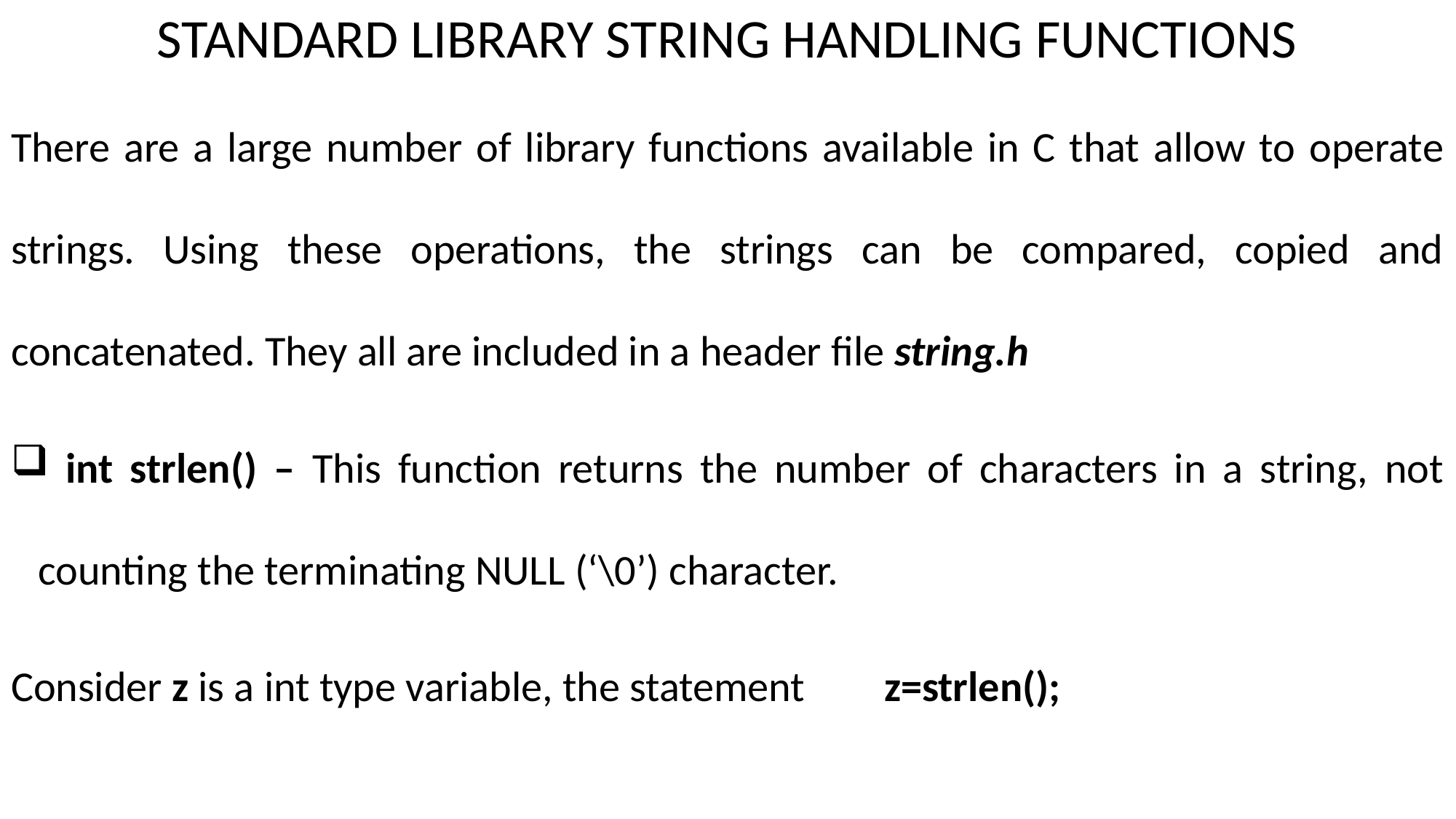

# STANDARD LIBRARY STRING HANDLING FUNCTIONS
There are a large number of library functions available in C that allow to operate strings. Using these operations, the strings can be compared, copied and concatenated. They all are included in a header file string.h
 int strlen() – This function returns the number of characters in a string, not counting the terminating NULL (‘\0’) character.
Consider z is a int type variable, the statement 	z=strlen();